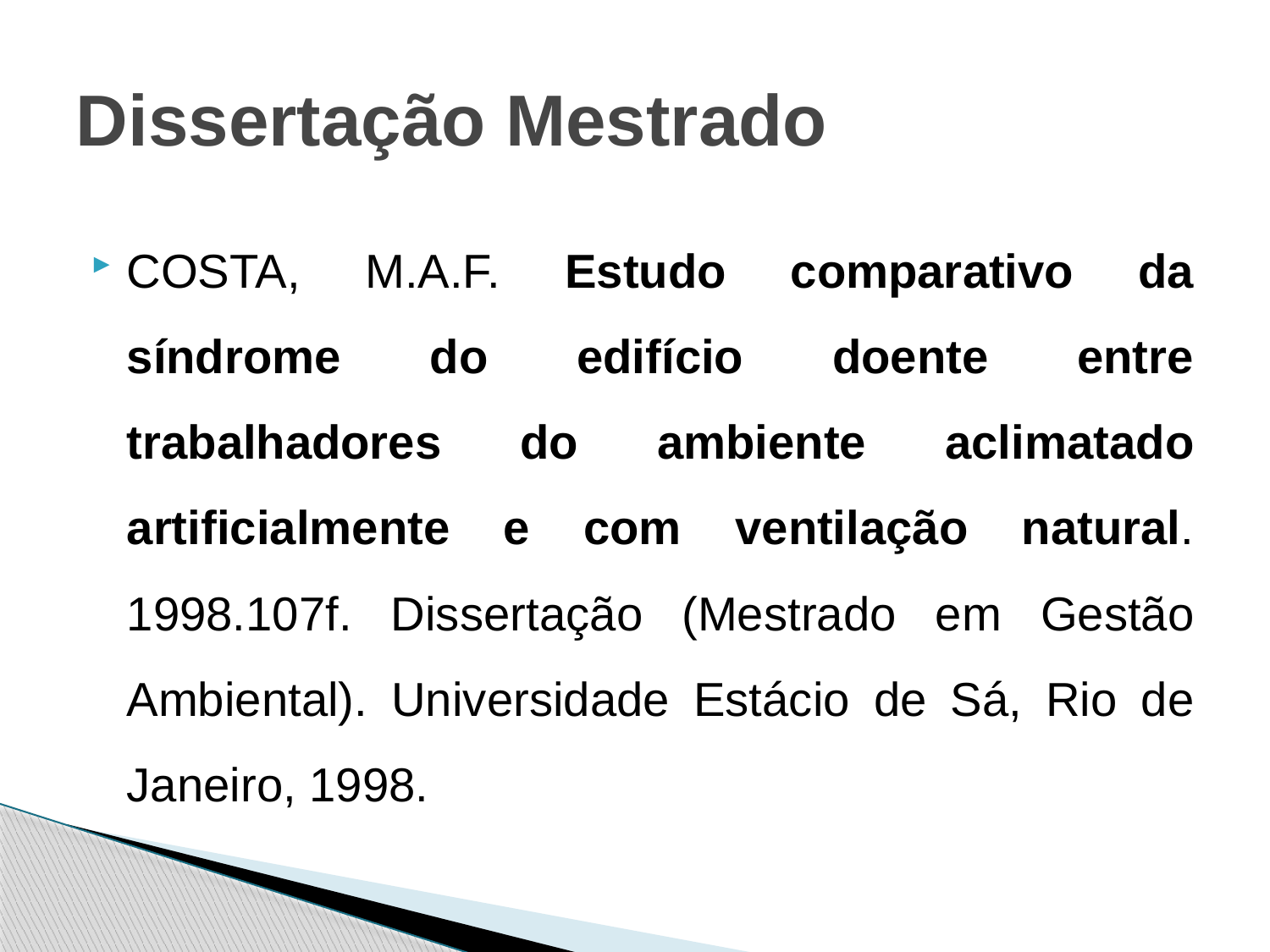

# Dissertação Mestrado
COSTA, M.A.F. Estudo comparativo da síndrome do edifício doente entre trabalhadores do ambiente aclimatado artificialmente e com ventilação natural. 1998.107f. Dissertação (Mestrado em Gestão Ambiental). Universidade Estácio de Sá, Rio de Janeiro, 1998.